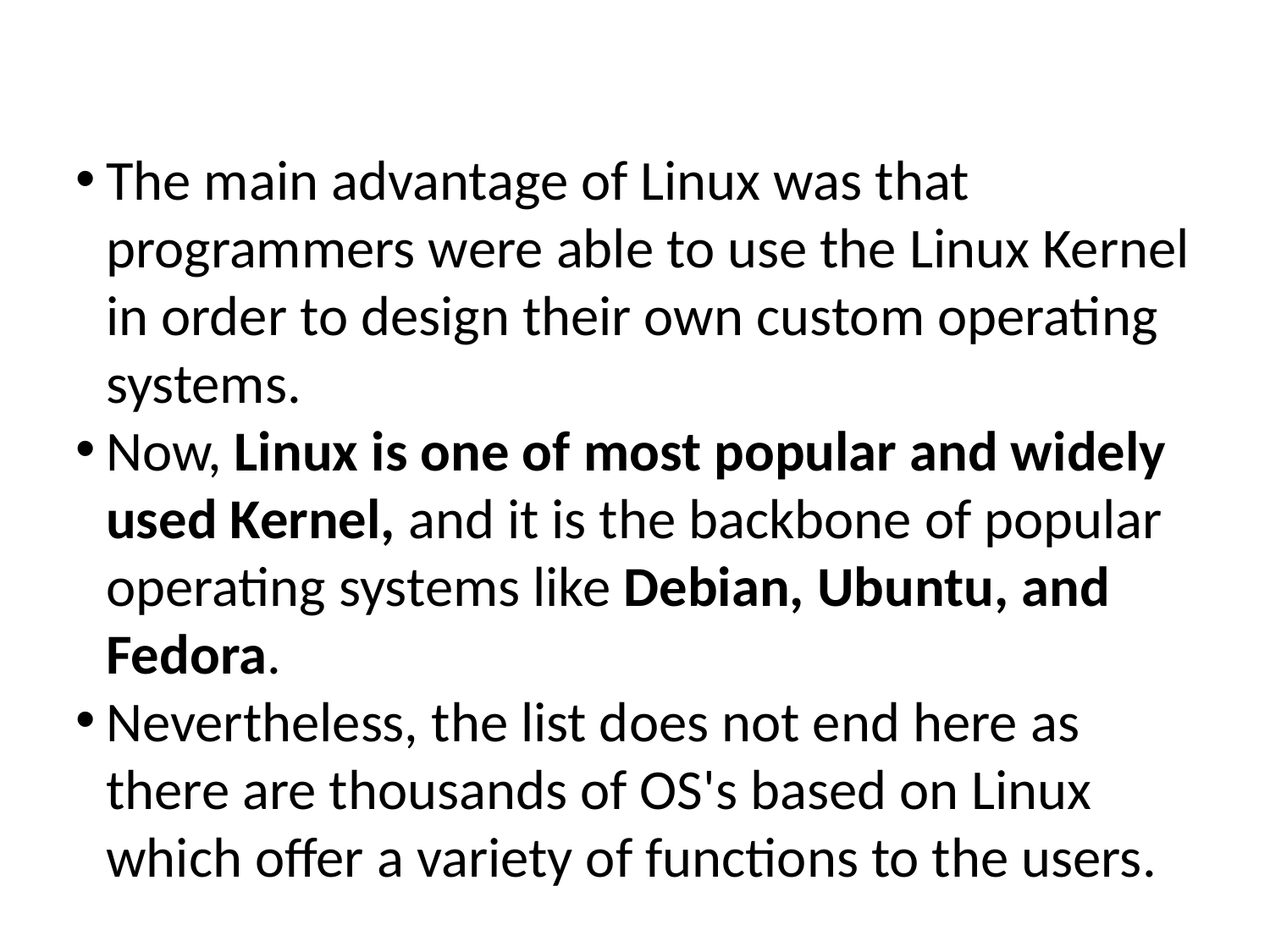

The main advantage of Linux was that programmers were able to use the Linux Kernel in order to design their own custom operating systems.
Now, Linux is one of most popular and widely used Kernel, and it is the backbone of popular operating systems like Debian, Ubuntu, and Fedora.
Nevertheless, the list does not end here as there are thousands of OS's based on Linux which offer a variety of functions to the users.